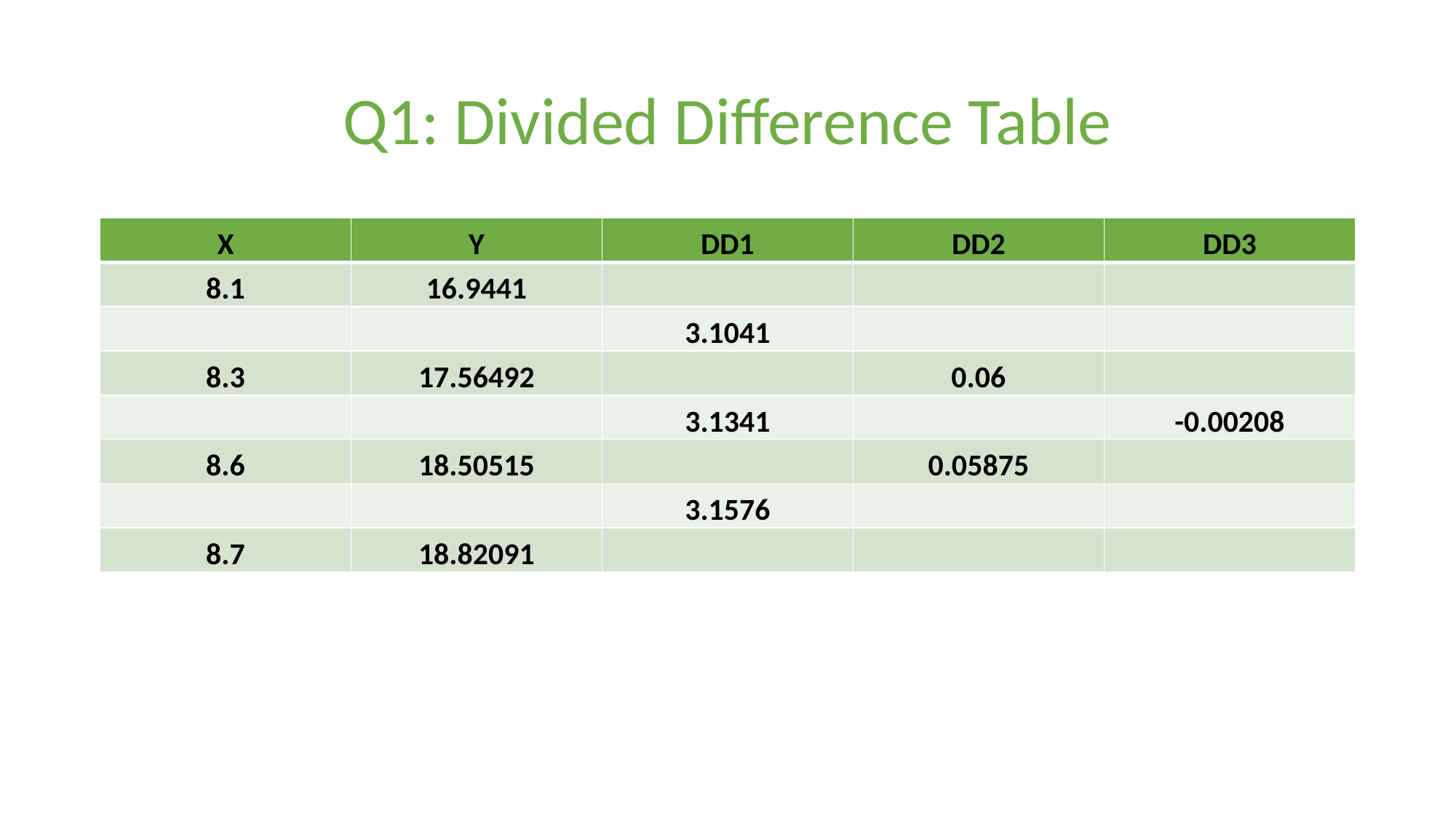

# Q1: Divided Difference Table
| X | Y | DD1 | DD2 | DD3 |
| --- | --- | --- | --- | --- |
| 8.1 | 16.9441 |  |  |  |
|  |  | 3.1041 |  |  |
| 8.3 | 17.56492 |  | 0.06 |  |
|  |  | 3.1341 |  | -0.00208 |
| 8.6 | 18.50515 |  | 0.05875 |  |
|  |  | 3.1576 |  |  |
| 8.7 | 18.82091 |  |  |  |